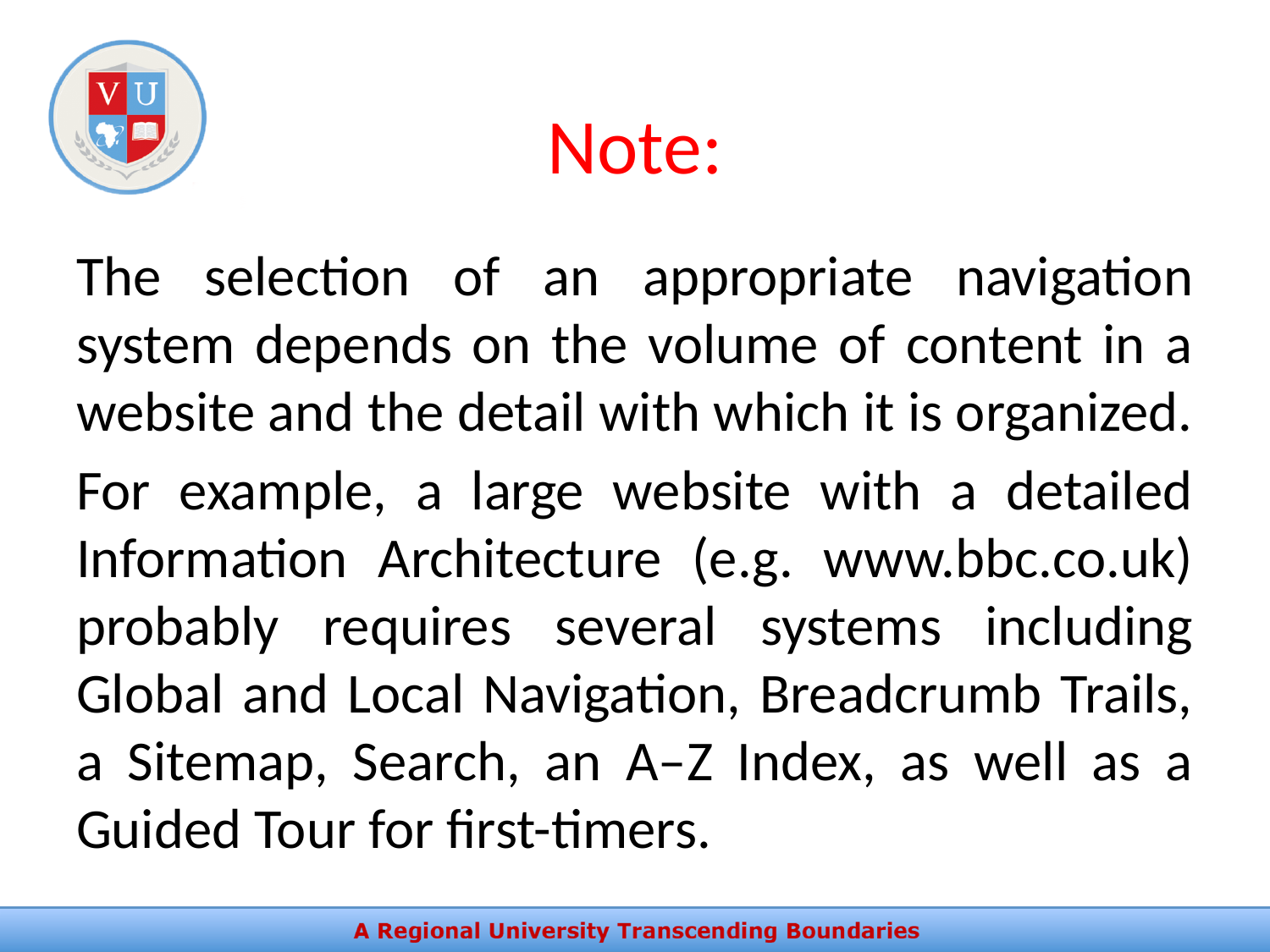

# Note:
The selection of an appropriate navigation system depends on the volume of content in a website and the detail with which it is organized.
For example, a large website with a detailed Information Architecture (e.g. www.bbc.co.uk) probably requires several systems including Global and Local Navigation, Breadcrumb Trails, a Sitemap, Search, an A–Z Index, as well as a Guided Tour for first-timers.